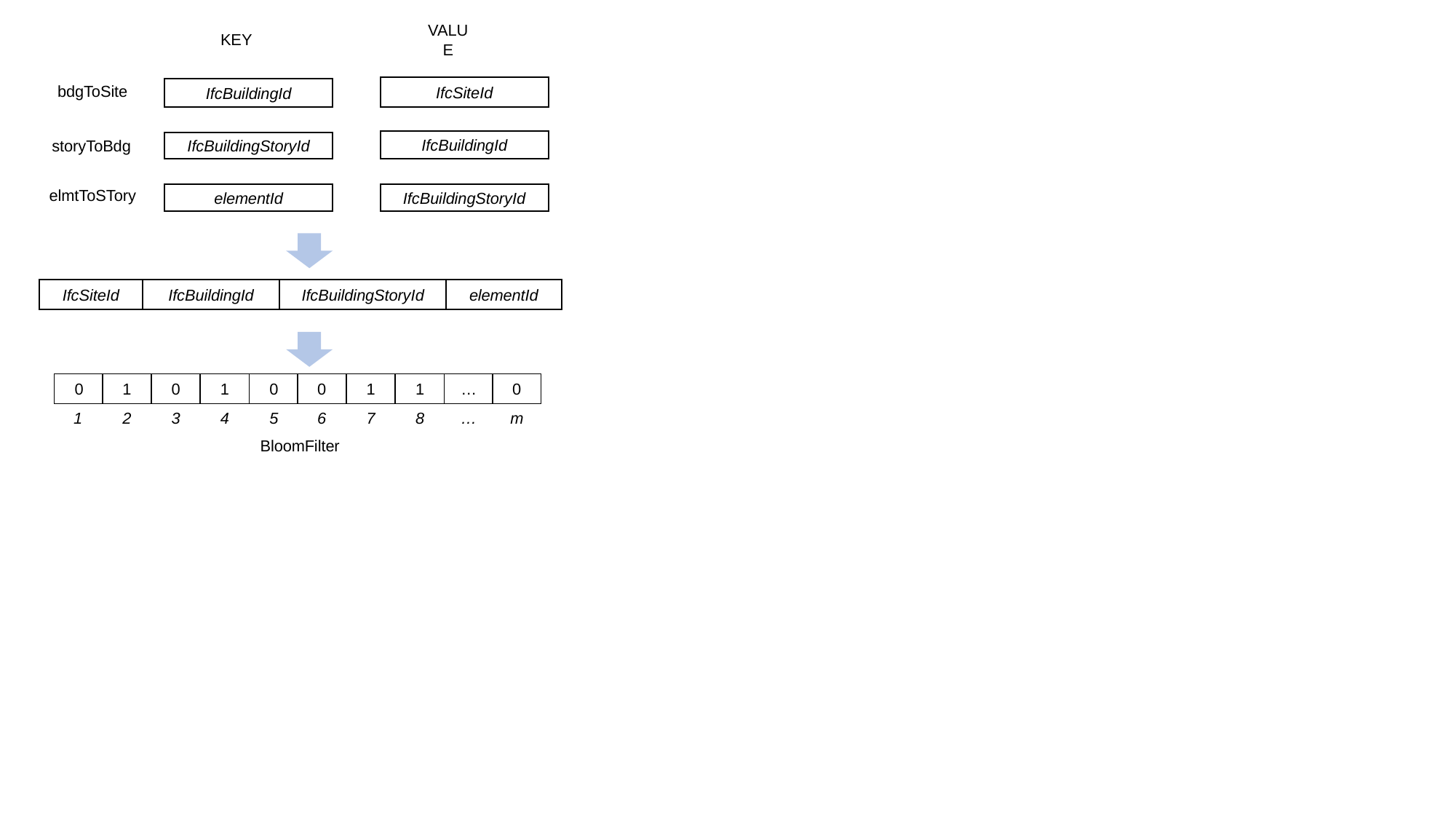

KEY
VALUE
bdgToSite
IfcSiteId
IfcBuildingId
IfcBuildingId
storyToBdg
IfcBuildingStoryId
elmtToSTory
elementId
IfcBuildingStoryId

IfcSiteId
IfcBuildingId
IfcBuildingStoryId
elementId

0
1
0
1
0
0
1
1
…
0
1
2
3
4
5
6
7
8
…
m
BloomFilter